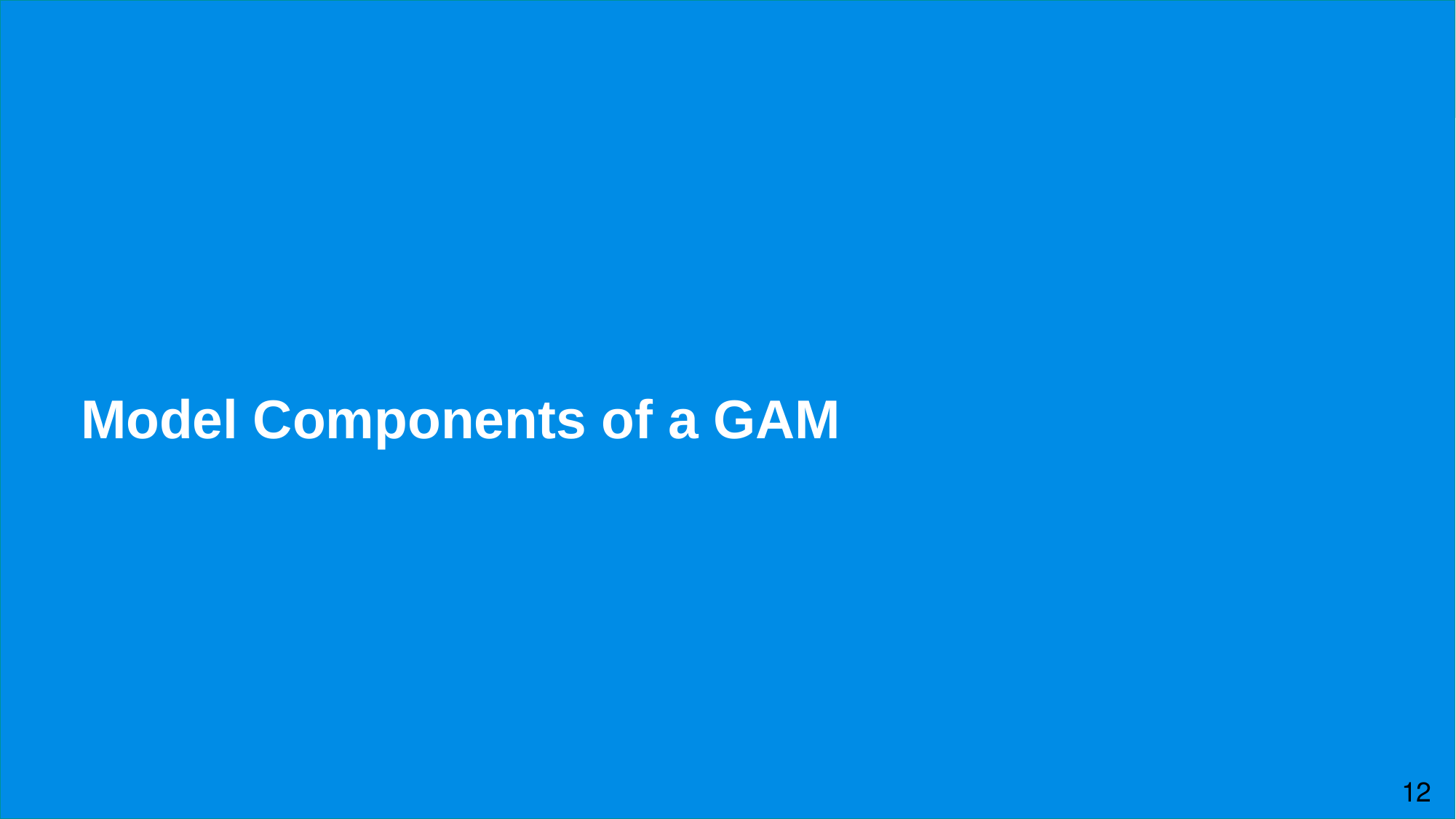

# Model Components of a GAM
12